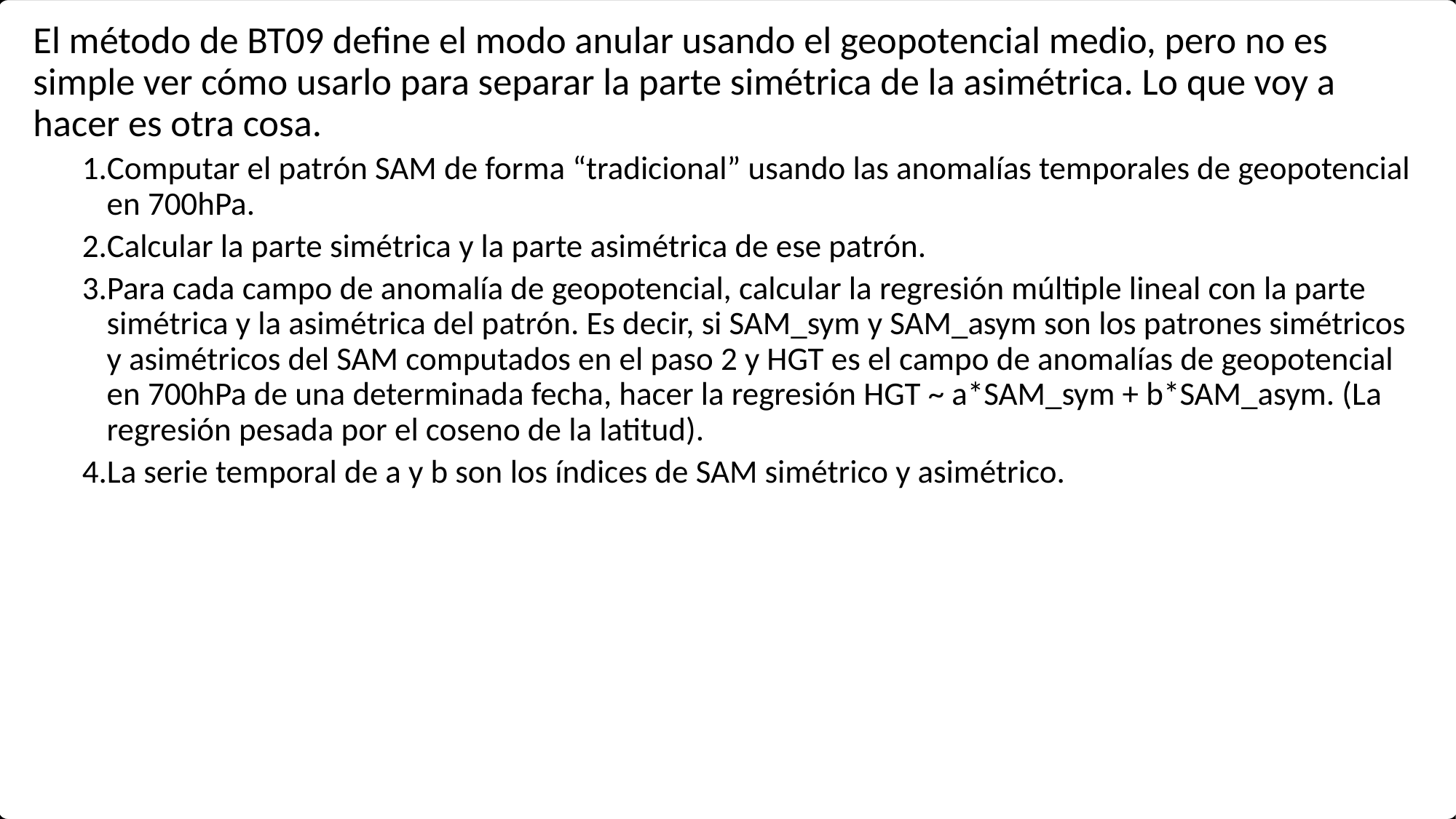

El método de BT09 define el modo anular usando el geopotencial medio, pero no es simple ver cómo usarlo para separar la parte simétrica de la asimétrica. Lo que voy a hacer es otra cosa.
Computar el patrón SAM de forma “tradicional” usando las anomalías temporales de geopotencial en 700hPa.
Calcular la parte simétrica y la parte asimétrica de ese patrón.
Para cada campo de anomalía de geopotencial, calcular la regresión múltiple lineal con la parte simétrica y la asimétrica del patrón. Es decir, si SAM_sym y SAM_asym son los patrones simétricos y asimétricos del SAM computados en el paso 2 y HGT es el campo de anomalías de geopotencial en 700hPa de una determinada fecha, hacer la regresión HGT ~ a*SAM_sym + b*SAM_asym. (La regresión pesada por el coseno de la latitud).
La serie temporal de a y b son los índices de SAM simétrico y asimétrico.